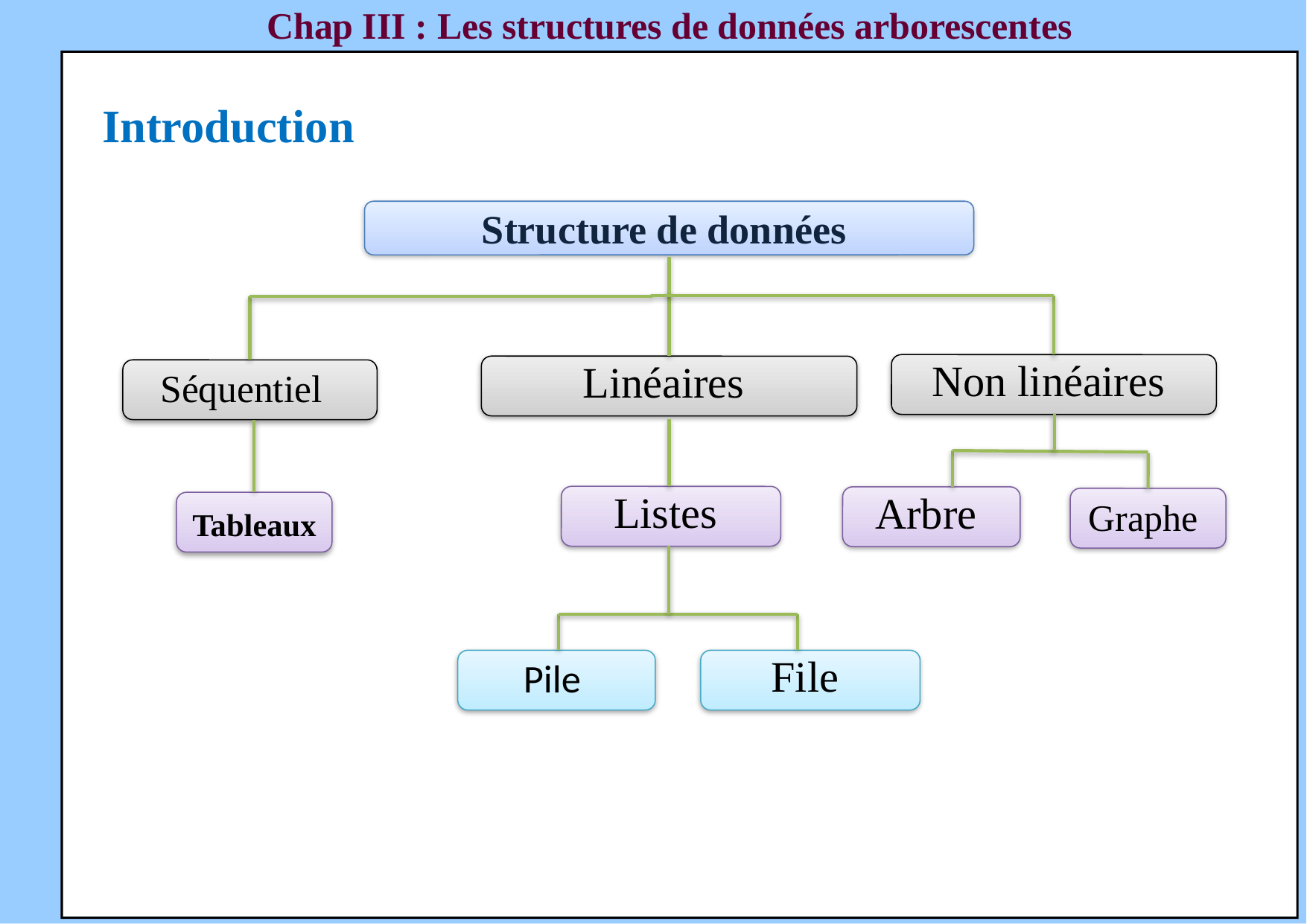

Chap III : Les structures de données arborescentes
# Introduction
Structure de données
Non linéaires
Linéaires
Séquentiel
Listes
Arbre
Graphe
Tableaux
Pile
File